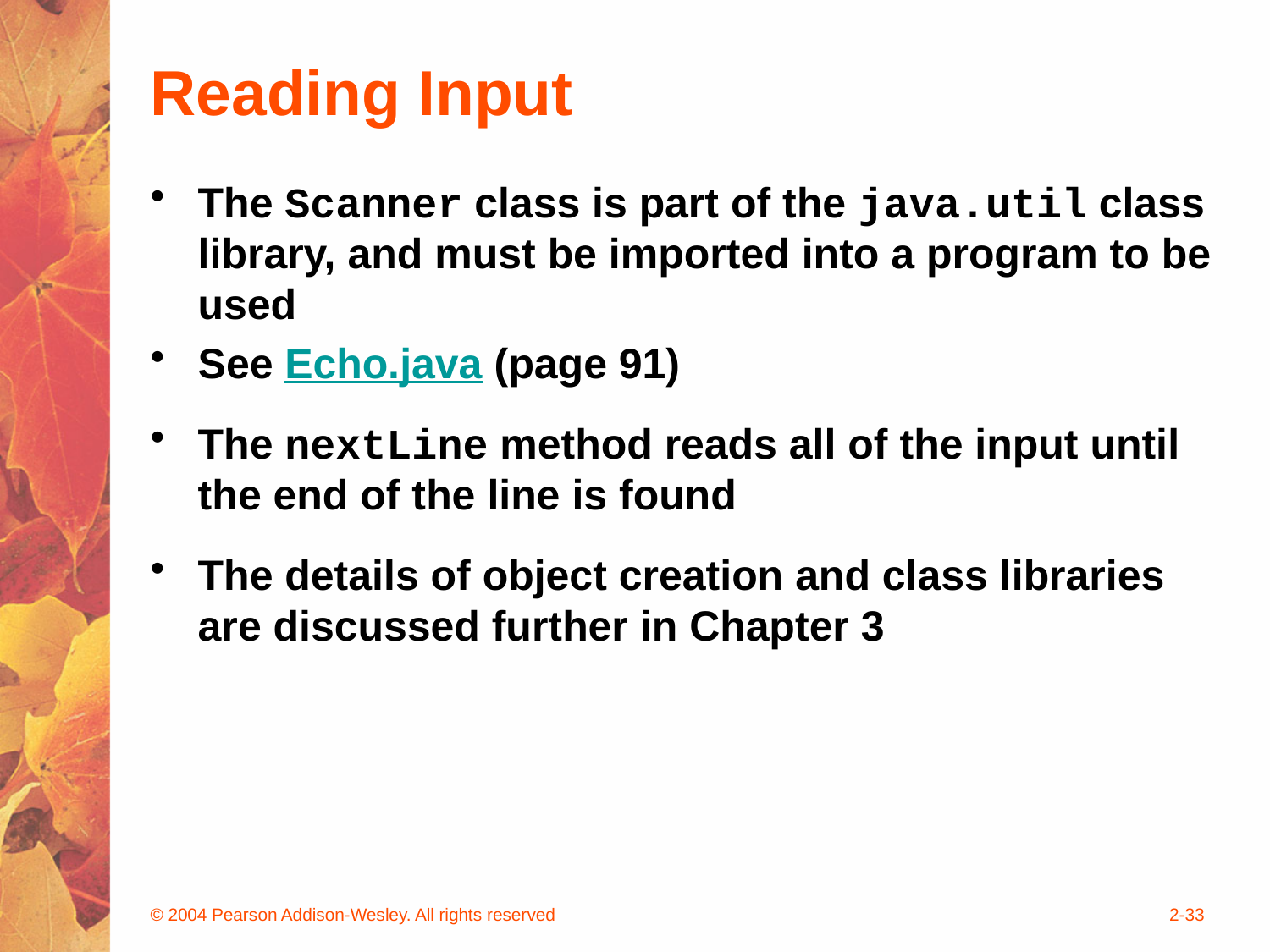

# Reading Input
The Scanner class is part of the java.util class library, and must be imported into a program to be used
See Echo.java (page 91)
The nextLine method reads all of the input until the end of the line is found
The details of object creation and class libraries are discussed further in Chapter 3
© 2004 Pearson Addison-Wesley. All rights reserved
2-33